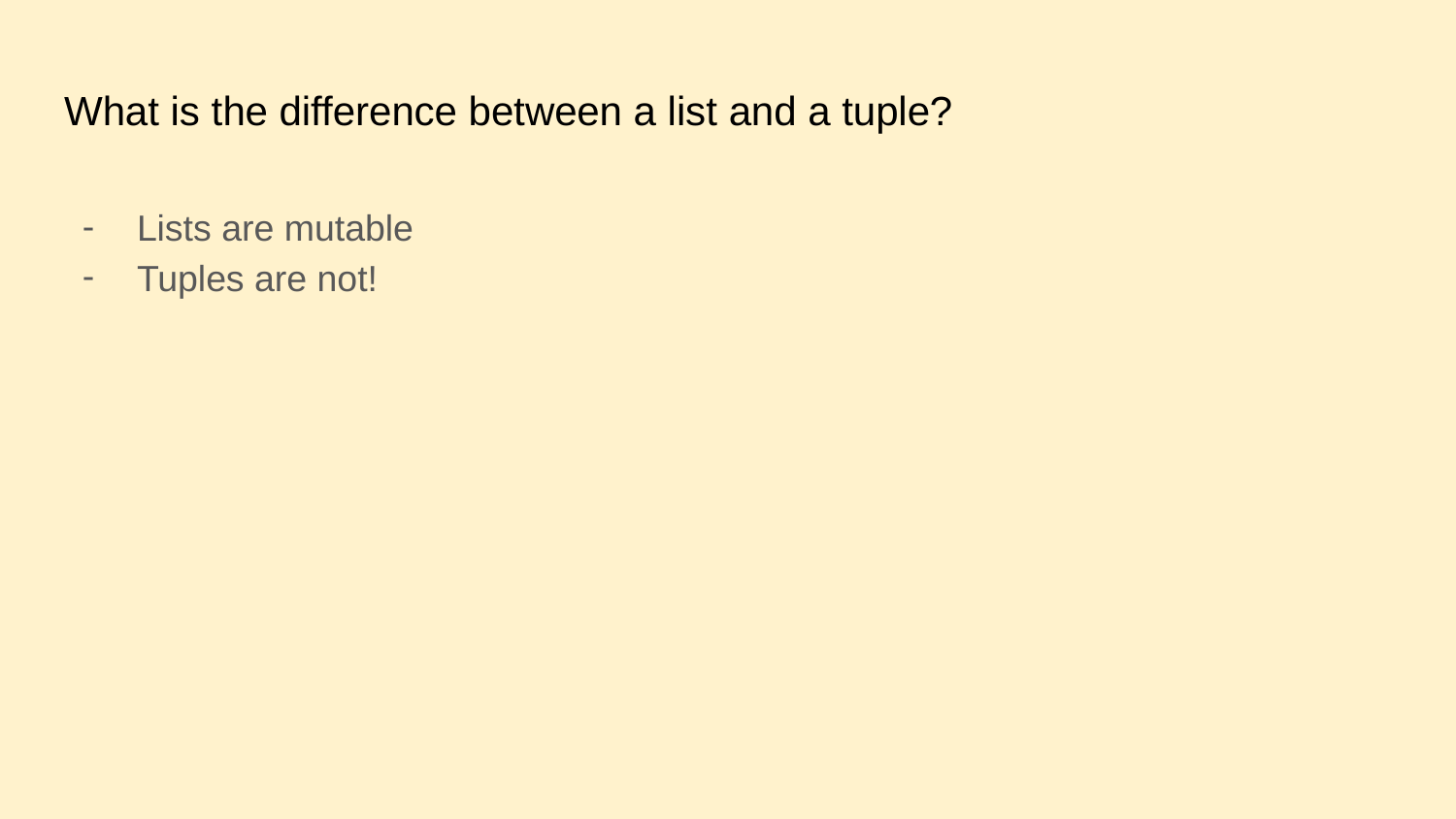

# What is the difference between a list and a tuple?
Lists are mutable
Tuples are not!